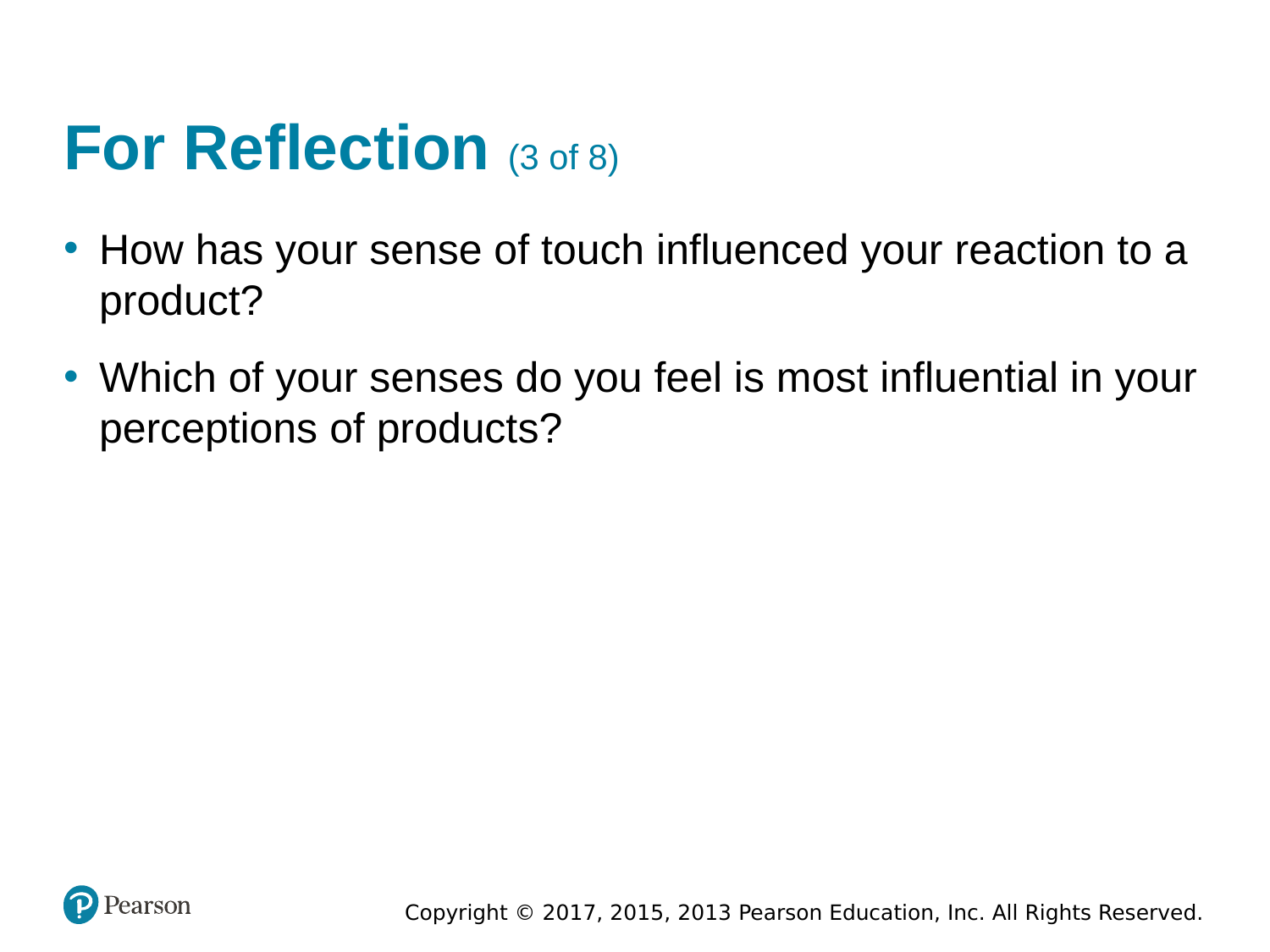

# For Reflection (3 of 8)
How has your sense of touch influenced your reaction to a product?
Which of your senses do you feel is most influential in your perceptions of products?